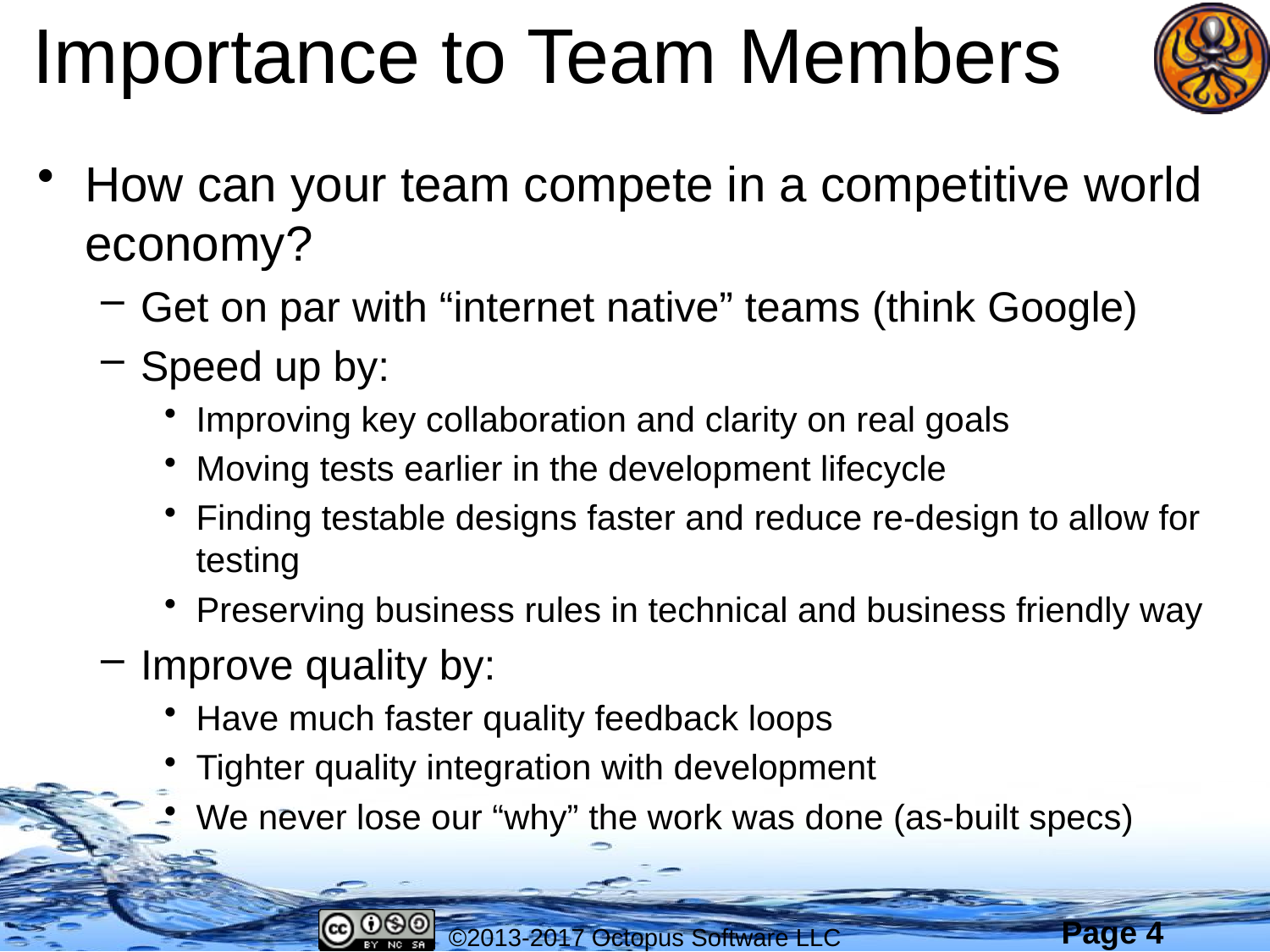

# Importance to Team Members
How can your team compete in a competitive world economy?
Get on par with “internet native” teams (think Google)
Speed up by:
Improving key collaboration and clarity on real goals
Moving tests earlier in the development lifecycle
Finding testable designs faster and reduce re-design to allow for testing
Preserving business rules in technical and business friendly way
Improve quality by:
Have much faster quality feedback loops
Tighter quality integration with development
We never lose our “why” the work was done (as-built specs)
©2013-2017 Octopus Software LLC